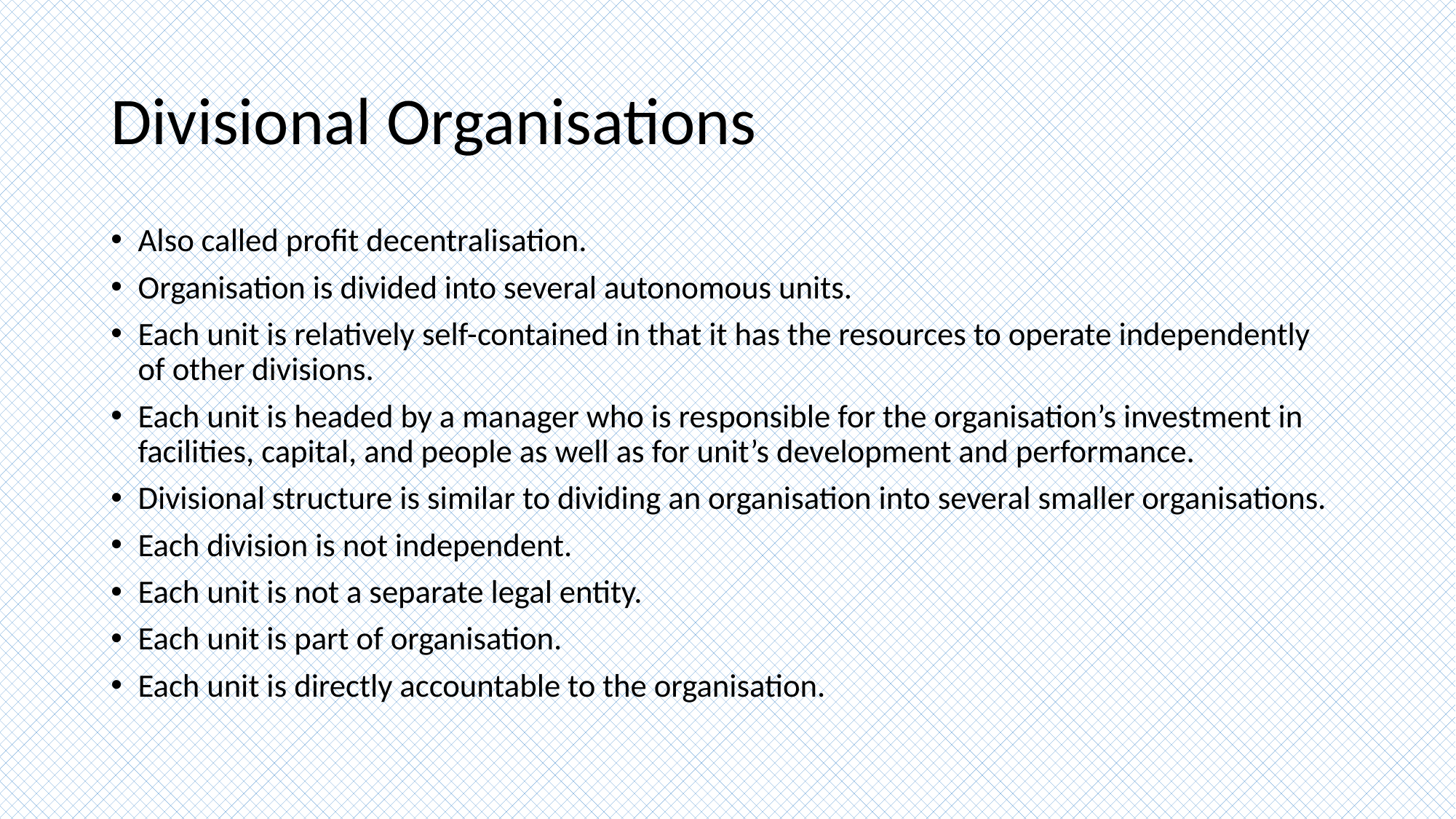

# Divisional Organisations
Also called profit decentralisation.
Organisation is divided into several autonomous units.
Each unit is relatively self-contained in that it has the resources to operate independently of other divisions.
Each unit is headed by a manager who is responsible for the organisation’s investment in facilities, capital, and people as well as for unit’s development and performance.
Divisional structure is similar to dividing an organisation into several smaller organisations.
Each division is not independent.
Each unit is not a separate legal entity.
Each unit is part of organisation.
Each unit is directly accountable to the organisation.